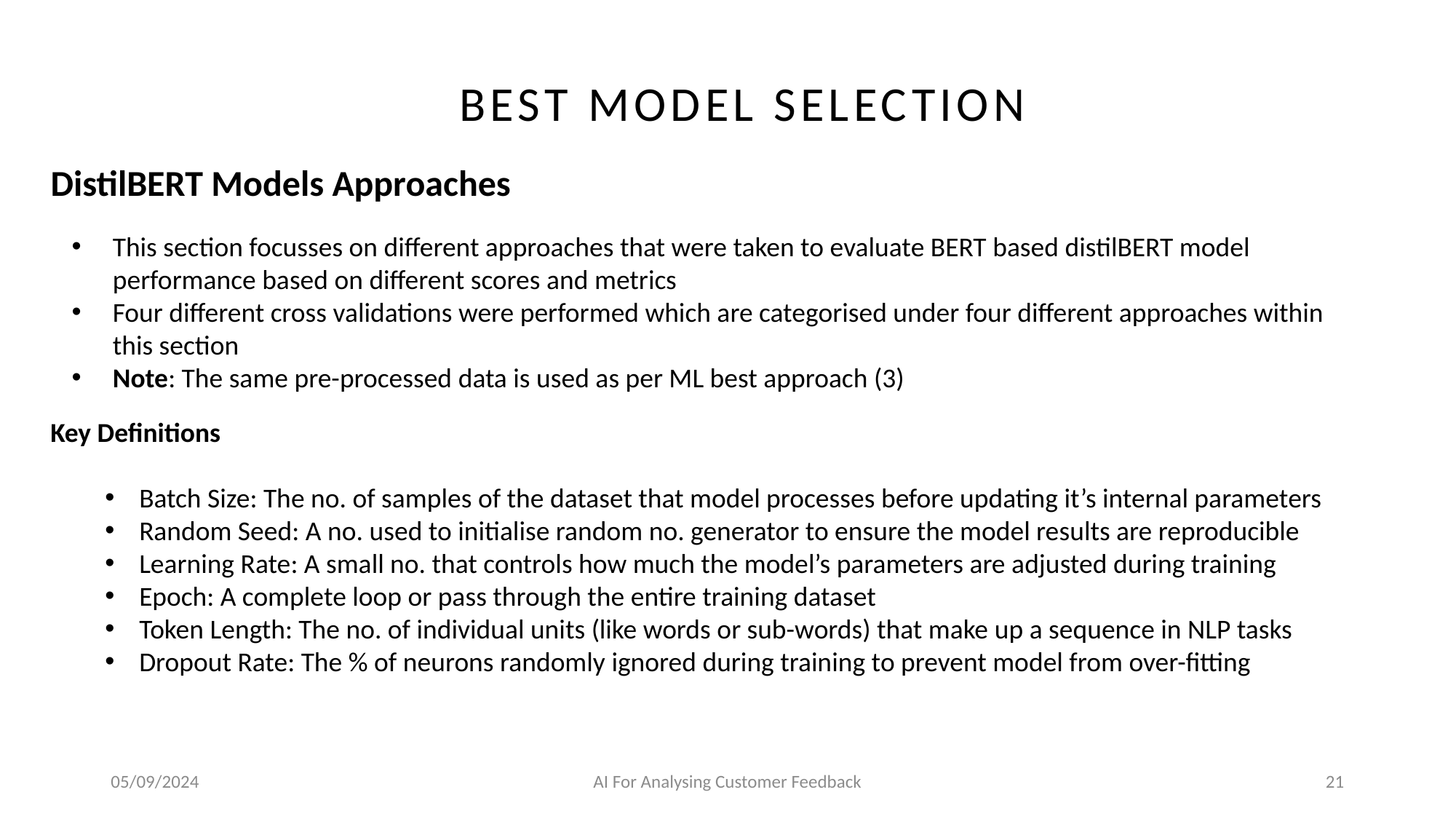

BEST MODEL SELECTION
DistilBERT Models Approaches
This section focusses on different approaches that were taken to evaluate BERT based distilBERT model performance based on different scores and metrics
Four different cross validations were performed which are categorised under four different approaches within this section
Note: The same pre-processed data is used as per ML best approach (3)

Key Definitions

Batch Size: The no. of samples of the dataset that model processes before updating it’s internal parameters
Random Seed: A no. used to initialise random no. generator to ensure the model results are reproducible
Learning Rate: A small no. that controls how much the model’s parameters are adjusted during training
Epoch: A complete loop or pass through the entire training dataset
Token Length: The no. of individual units (like words or sub-words) that make up a sequence in NLP tasks
Dropout Rate: The % of neurons randomly ignored during training to prevent model from over-fitting
05/09/2024
AI For Analysing Customer Feedback
21